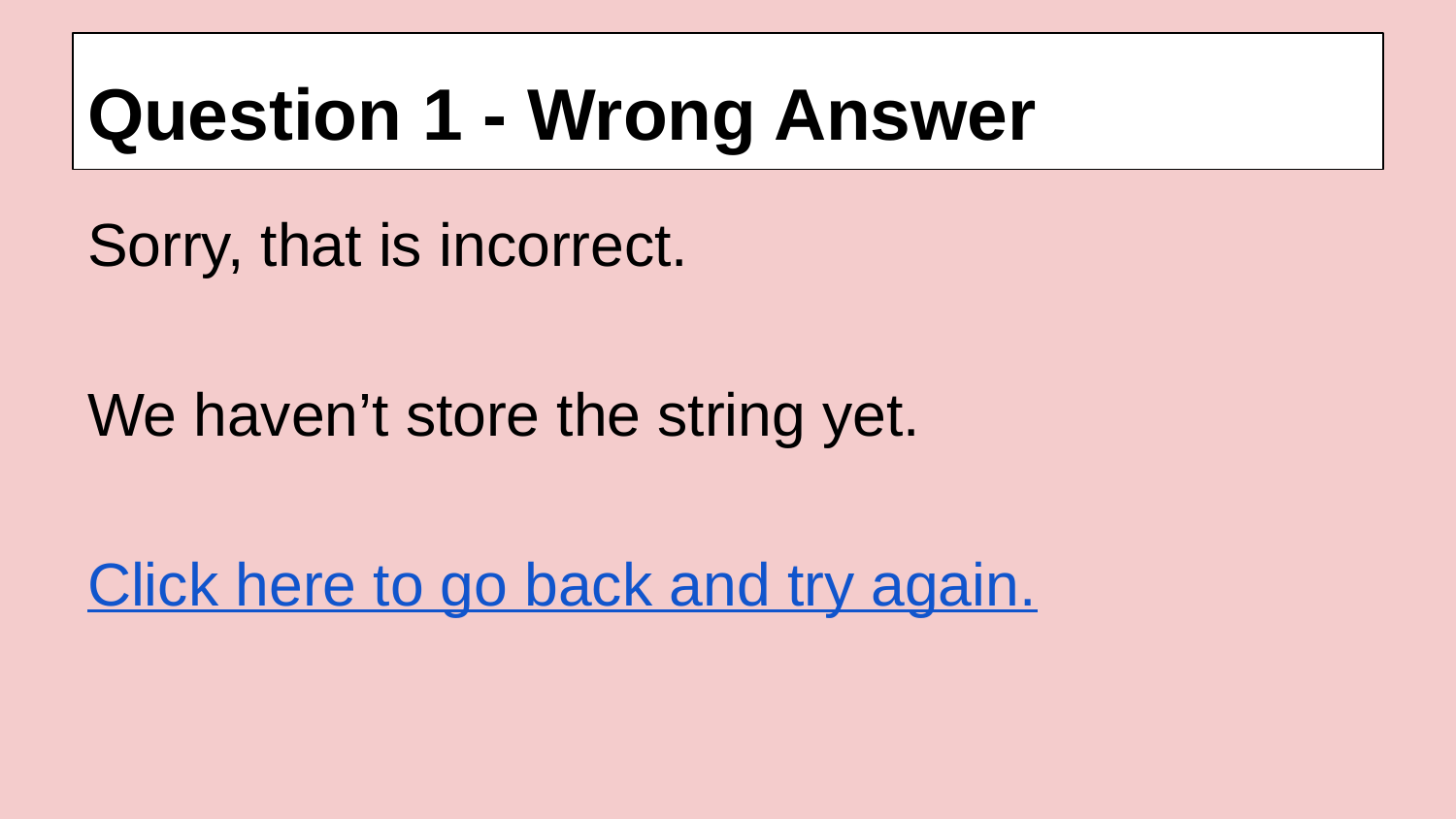

# Question 1 - Wrong Answer
Sorry, that is incorrect.

We haven’t store the string yet.

Click here to go back and try again.